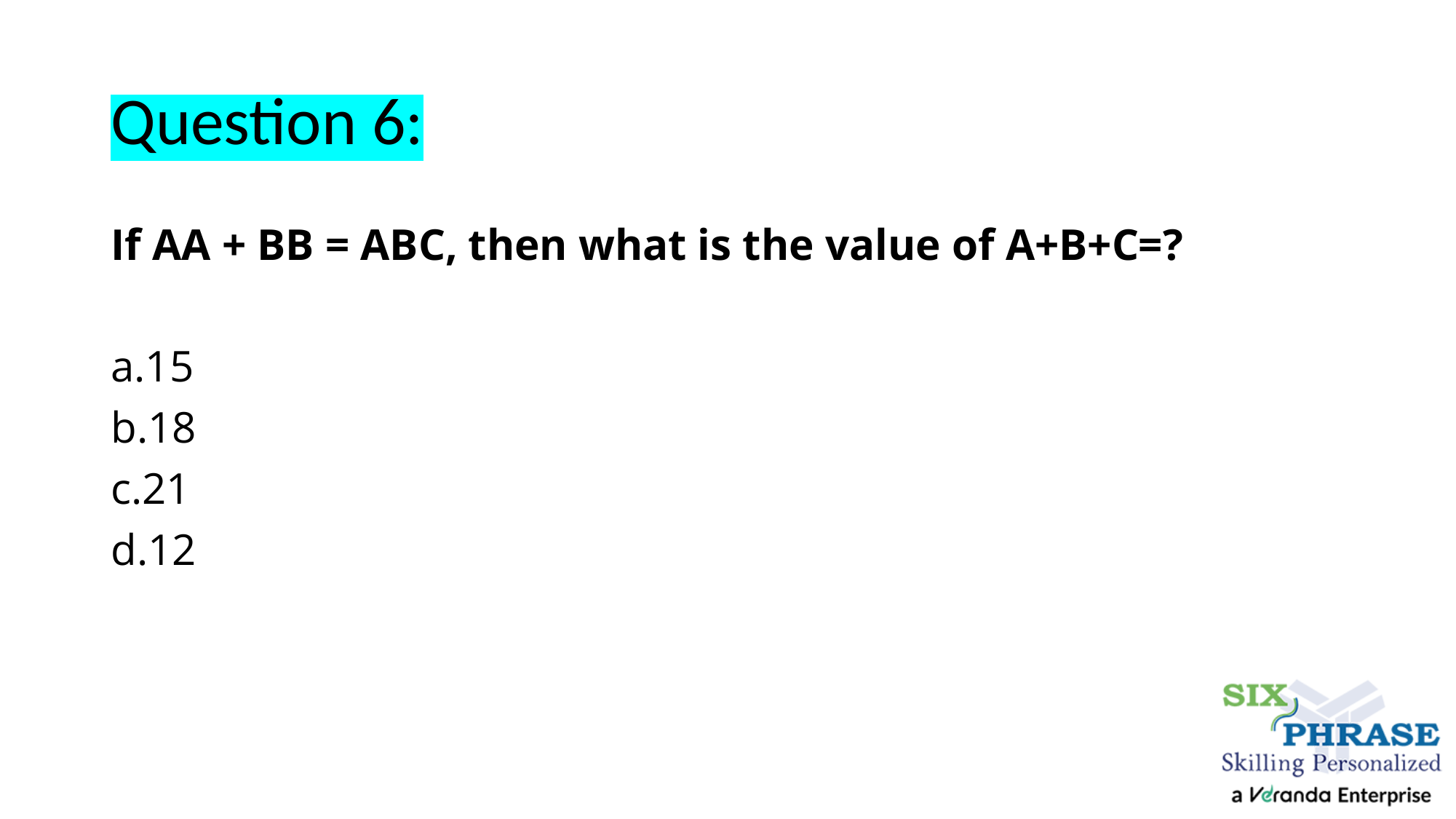

# Question 6:
If AA + BB = ABC, then what is the value of A+B+C=?

a.15
b.18
c.21
d.12